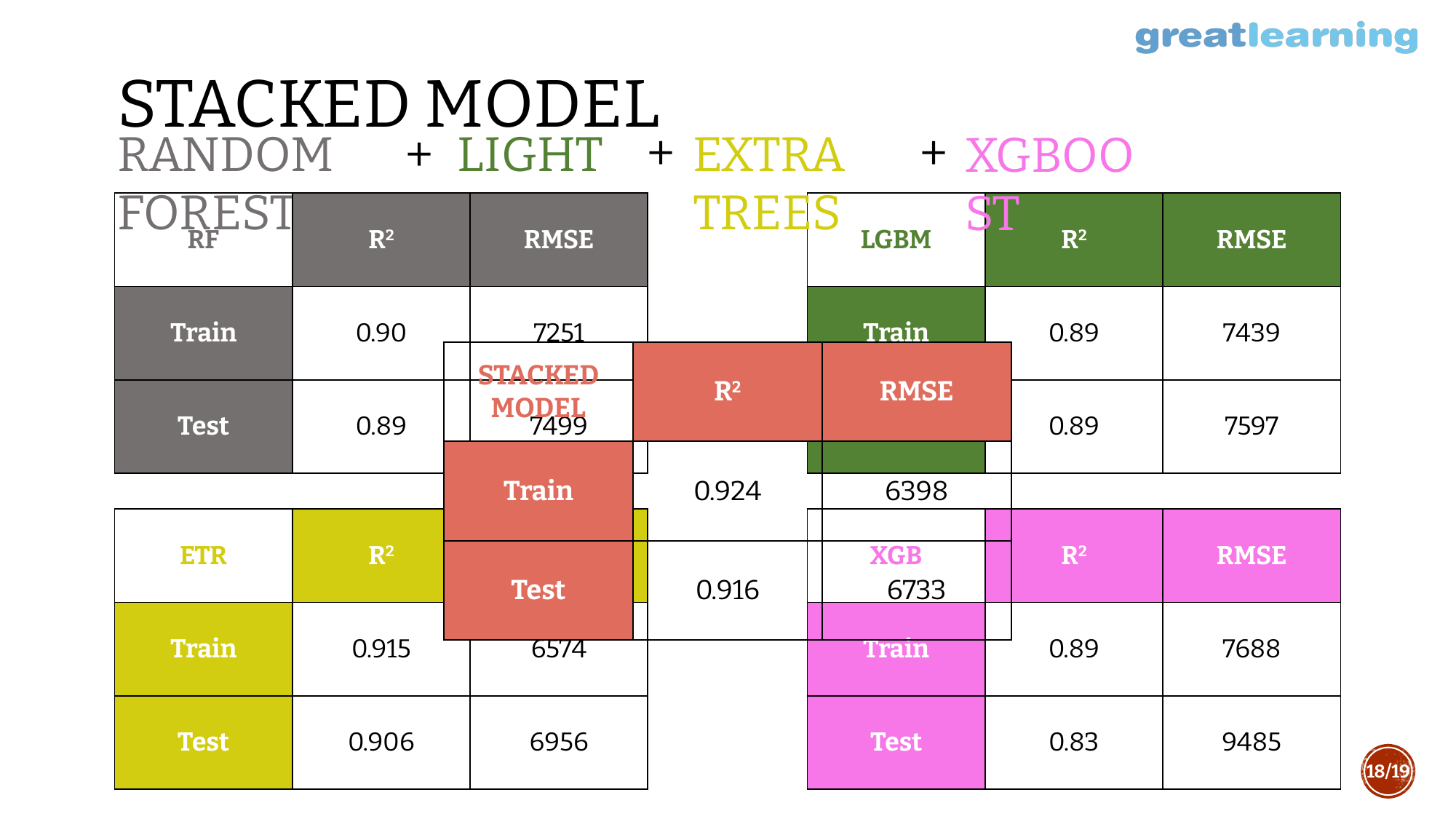

Stacked model
+
+
+
Light gbm
EXTRA TREES
Random forest
XGBOOST
| LGBM | R2 | RMSE |
| --- | --- | --- |
| Train | 0.89 | 7439 |
| Test | 0.89 | 7597 |
| RF | R2 | RMSE |
| --- | --- | --- |
| Train | 0.90 | 7251 |
| Test | 0.89 | 7499 |
| STACKED MODEL | R2 | RMSE |
| --- | --- | --- |
| Train | 0.924 | 6398 |
| Test | 0.916 | 6733 |
| XGB | R2 | RMSE |
| --- | --- | --- |
| Train | 0.89 | 7688 |
| Test | 0.83 | 9485 |
| ETR | R2 | RMSE |
| --- | --- | --- |
| Train | 0.915 | 6574 |
| Test | 0.906 | 6956 |
18/19